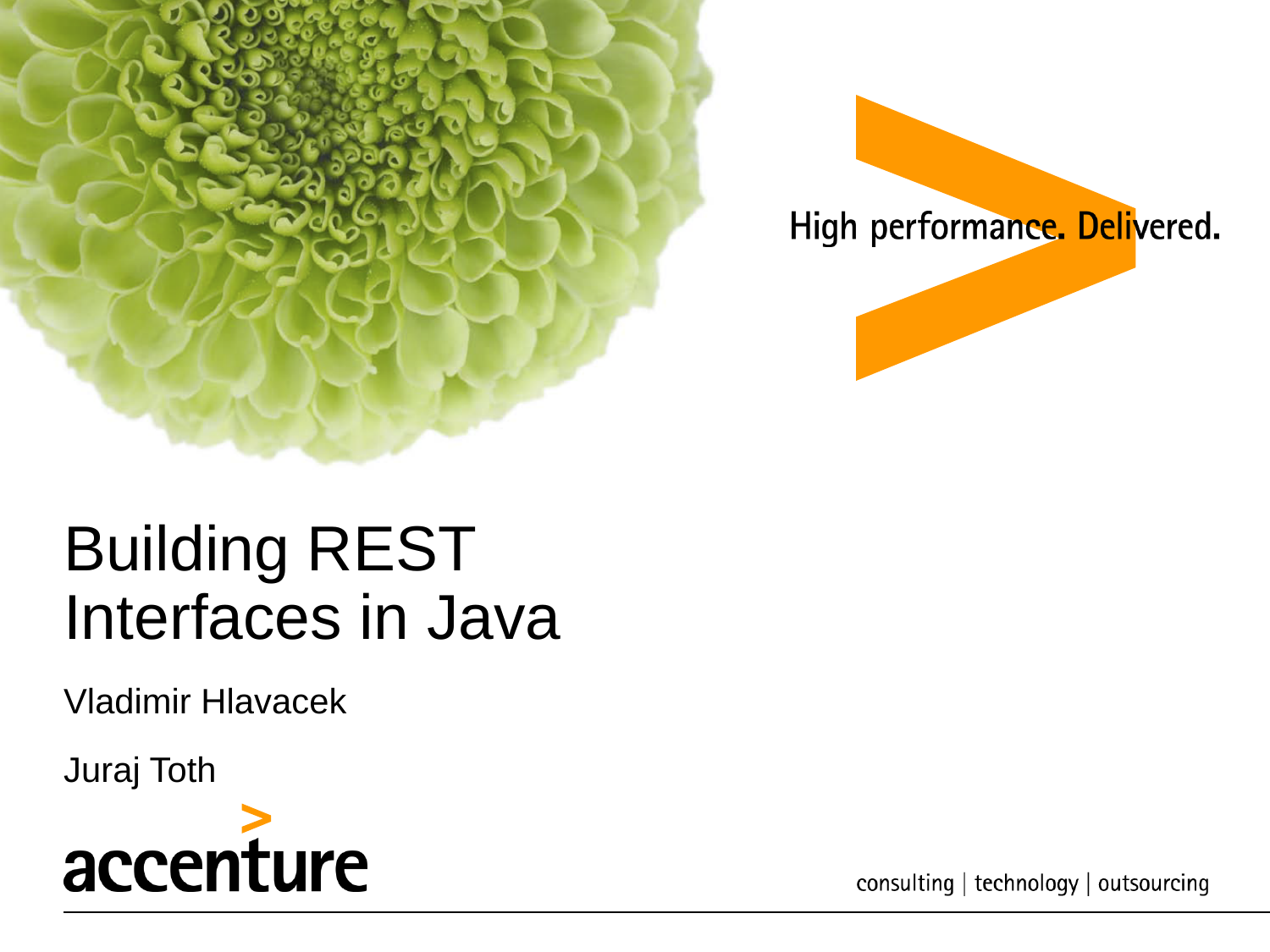

Building REST Interfaces in Java
Vladimir Hlavacek
Juraj Toth